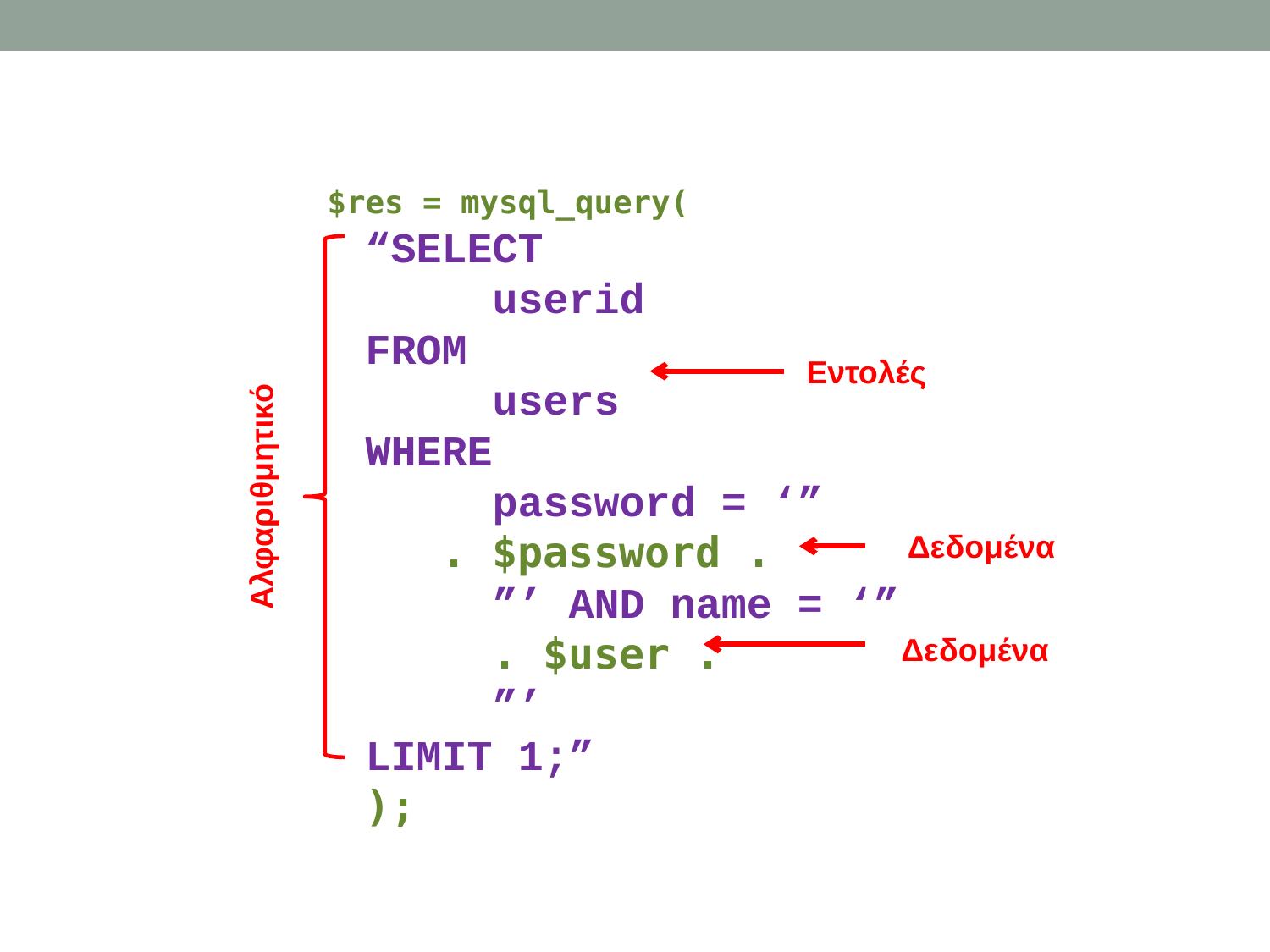

$res = mysql_query(
“SELECT
	userid
FROM
	users
WHERE
	password = ‘”
   . $password .
	”’ AND name = ‘”
	. $user .
	”’
LIMIT 1;”
);

Εντολές
Αλφαριθμητικό
Δεδομένα
Δεδομένα